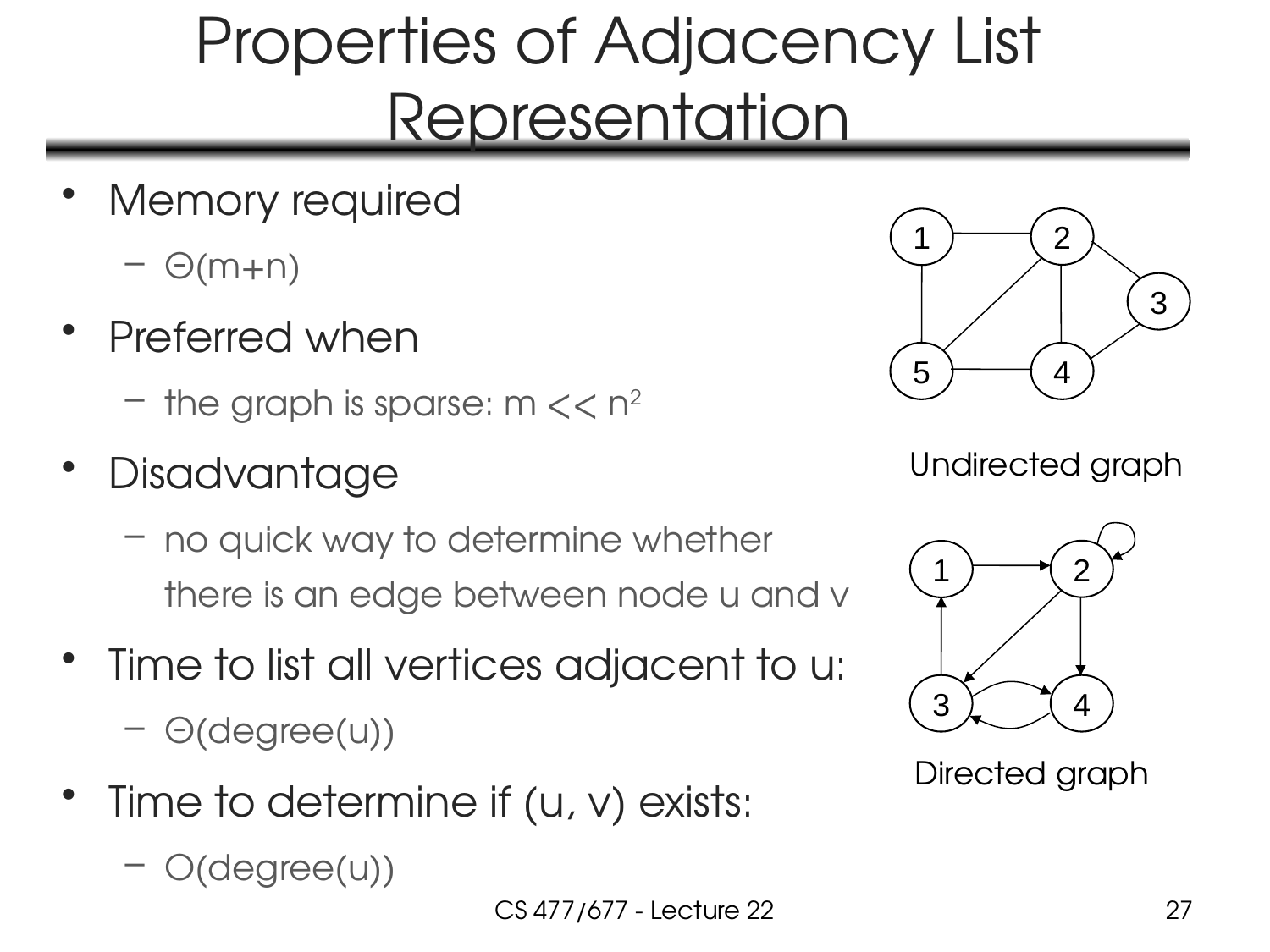

# Properties of Adjacency List Representation
Memory required
Θ(m+n)
Preferred when
the graph is sparse: m << n2
Disadvantage
no quick way to determine whether there is an edge between node u and v
Time to list all vertices adjacent to u:
Θ(degree(u))
Time to determine if (u, v) exists:
O(degree(u))
2
1

3

5
4

Undirected graph

2
1

3
4

Directed graph
CS 477/677 - Lecture 22
27